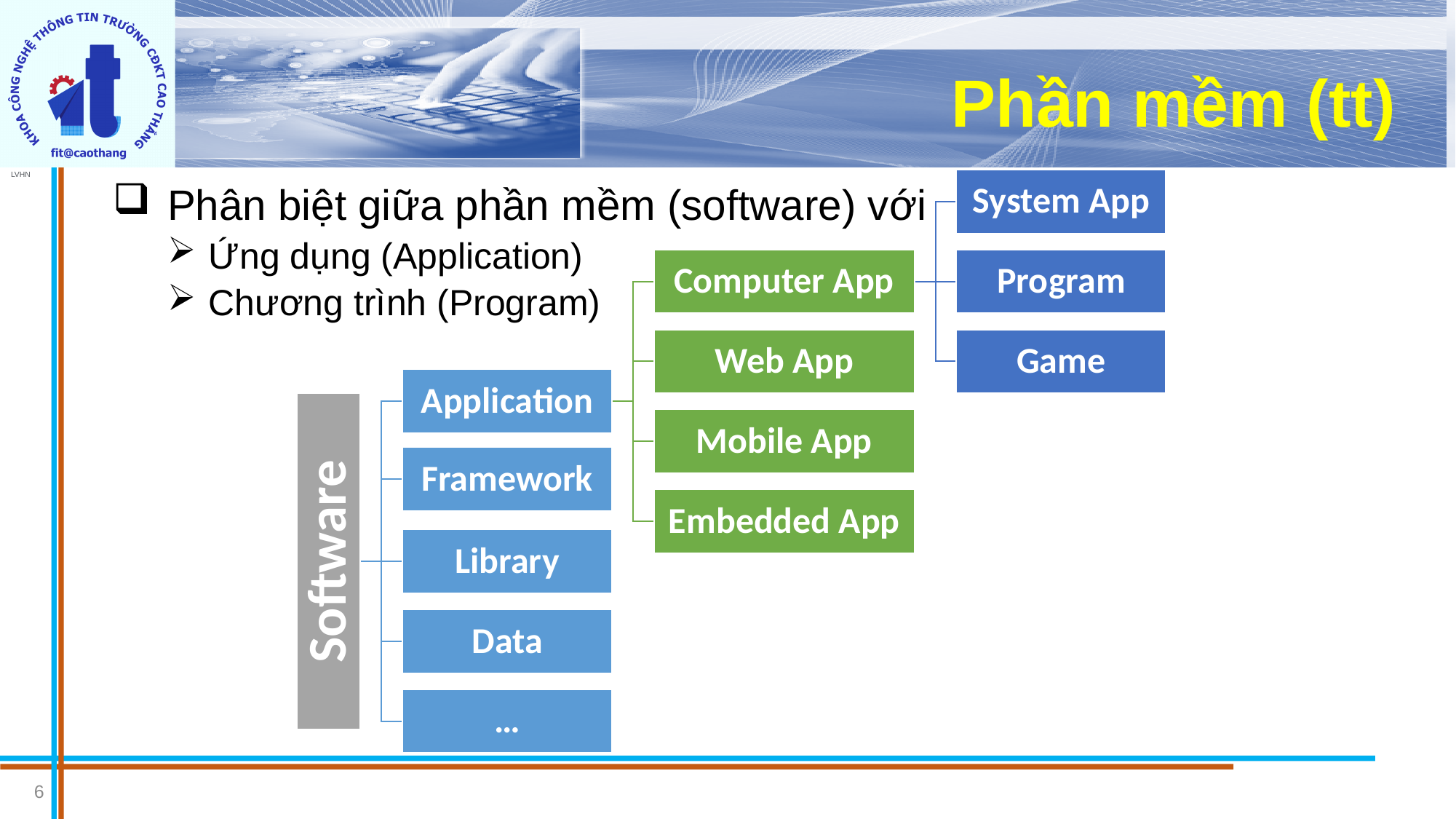

# Phần mềm (tt)

Software
Application
Computer App
System App
Program
Game
Web App
Mobile App
Embedded App
Framework
Library
Data
…
Phân biệt giữa phần mềm (software) với
Ứng dụng (Application)
Chương trình (Program)
6